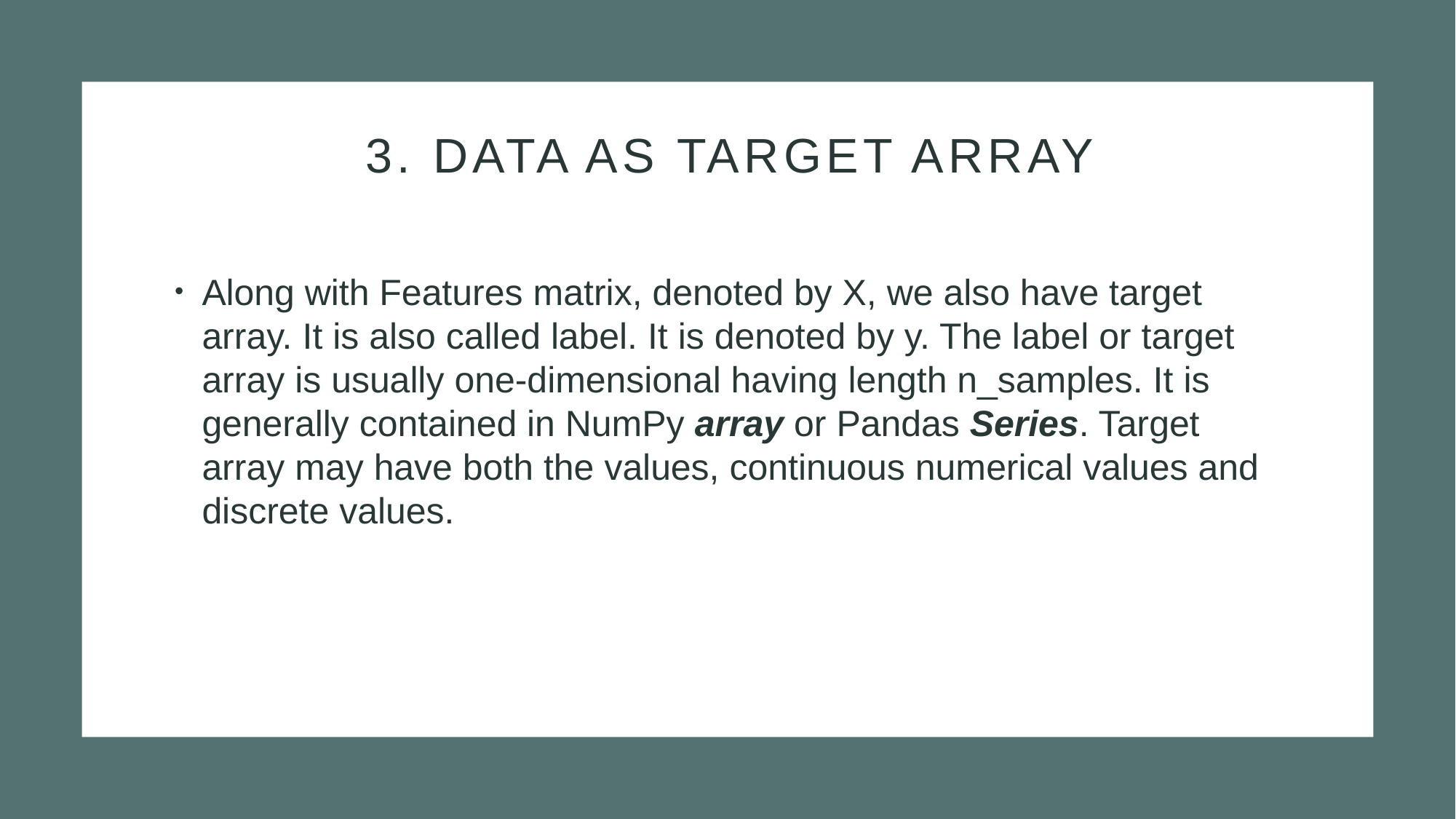

# 3. Data as Target array

Along with Features matrix, denoted by X, we also have target array. It is also called label. It is denoted by y. The label or target array is usually one-dimensional having length n_samples. It is generally contained in NumPy array or Pandas Series. Target array may have both the values, continuous numerical values and discrete values.